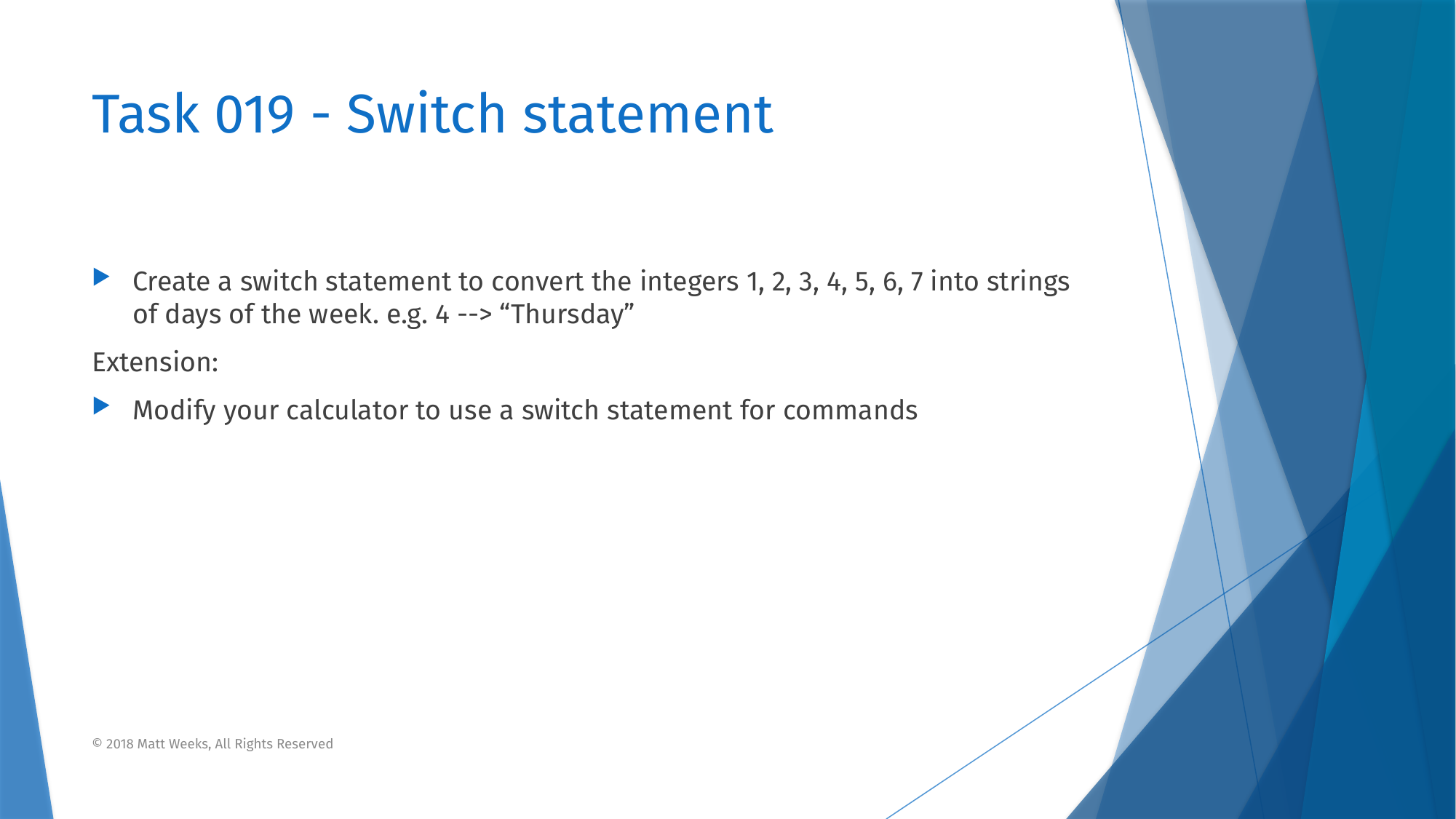

# Task 019 - Switch statement
Create a switch statement to convert the integers 1, 2, 3, 4, 5, 6, 7 into strings of days of the week. e.g. 4 --> “Thursday”
Extension:
Modify your calculator to use a switch statement for commands
© 2018 Matt Weeks, All Rights Reserved